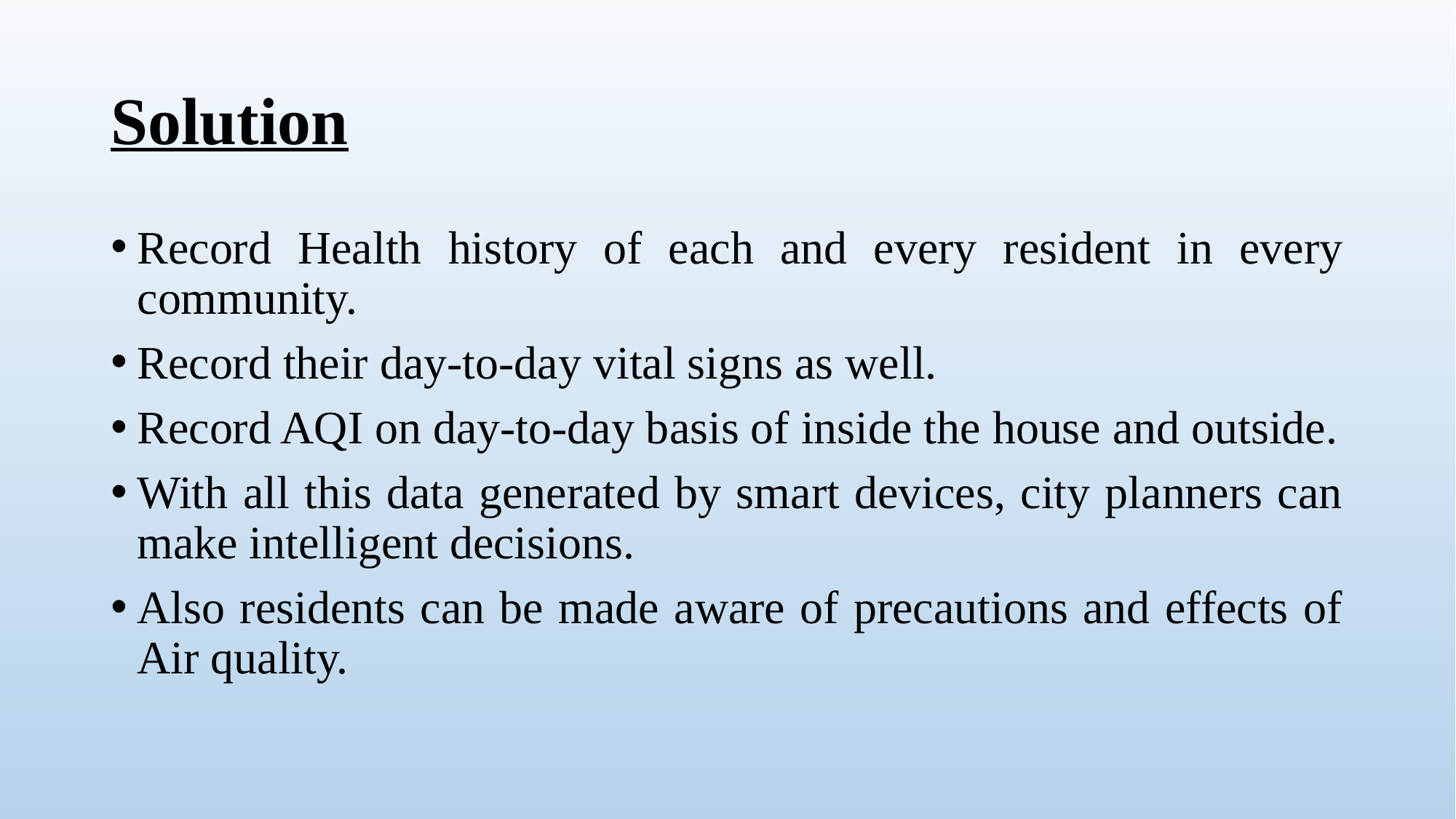

# Solution
Record Health history of each and every resident in every community.
Record their day-to-day vital signs as well.
Record AQI on day-to-day basis of inside the house and outside.
With all this data generated by smart devices, city planners can make intelligent decisions.
Also residents can be made aware of precautions and effects of Air quality.